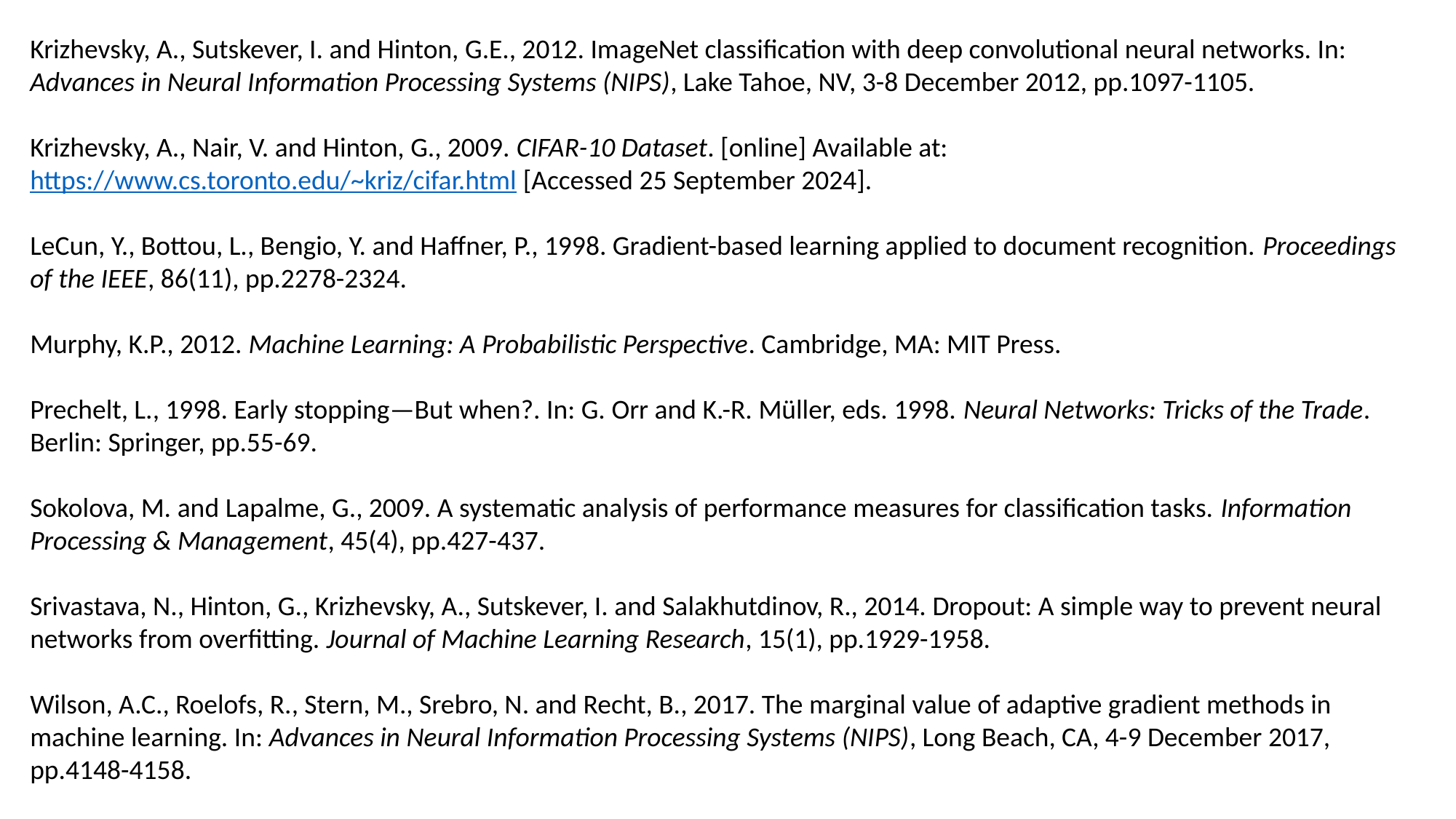

Krizhevsky, A., Sutskever, I. and Hinton, G.E., 2012. ImageNet classification with deep convolutional neural networks. In: Advances in Neural Information Processing Systems (NIPS), Lake Tahoe, NV, 3-8 December 2012, pp.1097-1105.

Krizhevsky, A., Nair, V. and Hinton, G., 2009. CIFAR-10 Dataset. [online] Available at: https://www.cs.toronto.edu/~kriz/cifar.html [Accessed 25 September 2024].

LeCun, Y., Bottou, L., Bengio, Y. and Haffner, P., 1998. Gradient-based learning applied to document recognition. Proceedings of the IEEE, 86(11), pp.2278-2324.

Murphy, K.P., 2012. Machine Learning: A Probabilistic Perspective. Cambridge, MA: MIT Press.

Prechelt, L., 1998. Early stopping—But when?. In: G. Orr and K.-R. Müller, eds. 1998. Neural Networks: Tricks of the Trade. Berlin: Springer, pp.55-69.

Sokolova, M. and Lapalme, G., 2009. A systematic analysis of performance measures for classification tasks. Information Processing & Management, 45(4), pp.427-437.

Srivastava, N., Hinton, G., Krizhevsky, A., Sutskever, I. and Salakhutdinov, R., 2014. Dropout: A simple way to prevent neural networks from overfitting. Journal of Machine Learning Research, 15(1), pp.1929-1958.

Wilson, A.C., Roelofs, R., Stern, M., Srebro, N. and Recht, B., 2017. The marginal value of adaptive gradient methods in machine learning. In: Advances in Neural Information Processing Systems (NIPS), Long Beach, CA, 4-9 December 2017, pp.4148-4158.